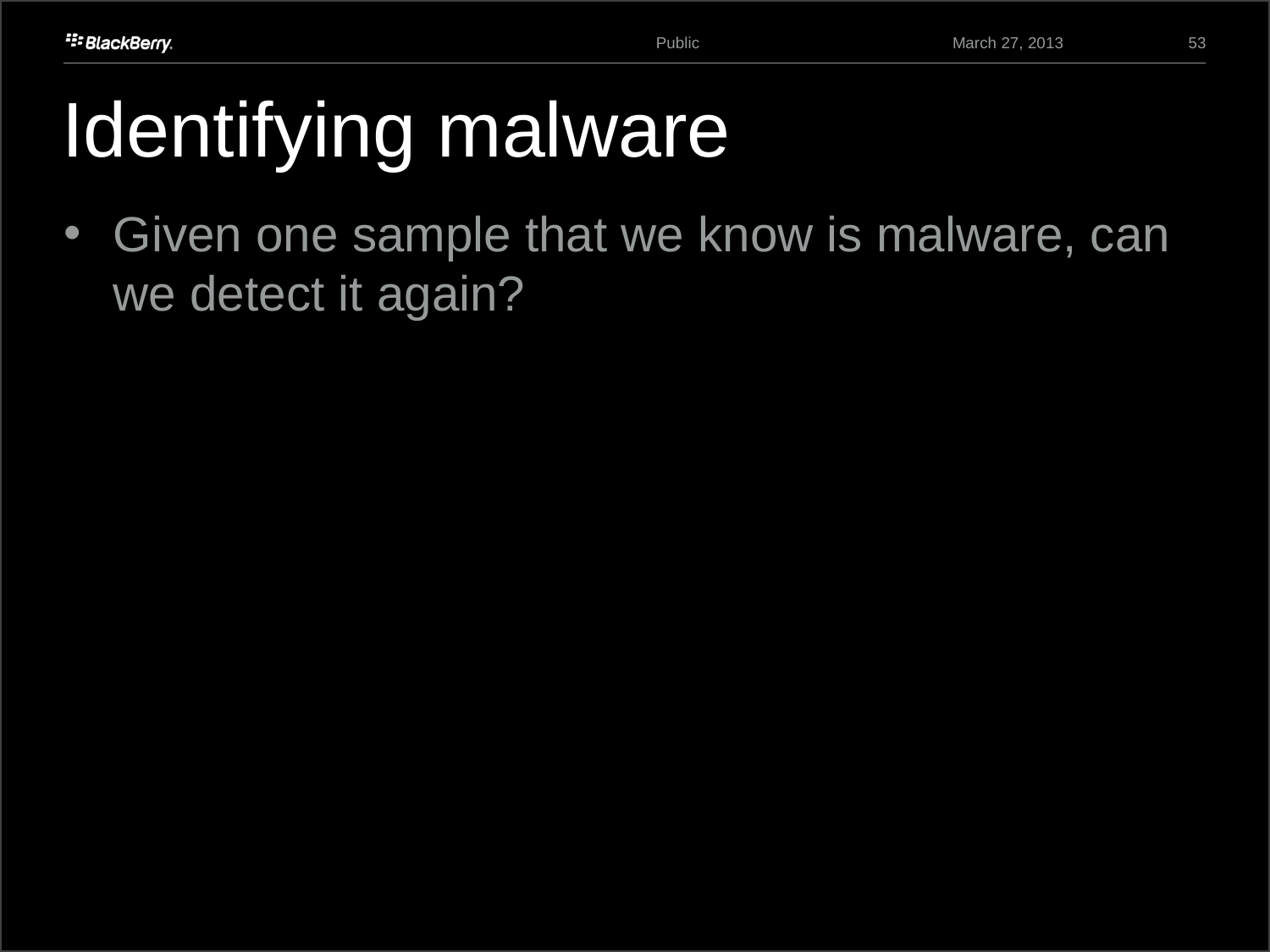

53
March 27, 2013
# Identifying malware
Given one sample that we know is malware, can we detect it again?